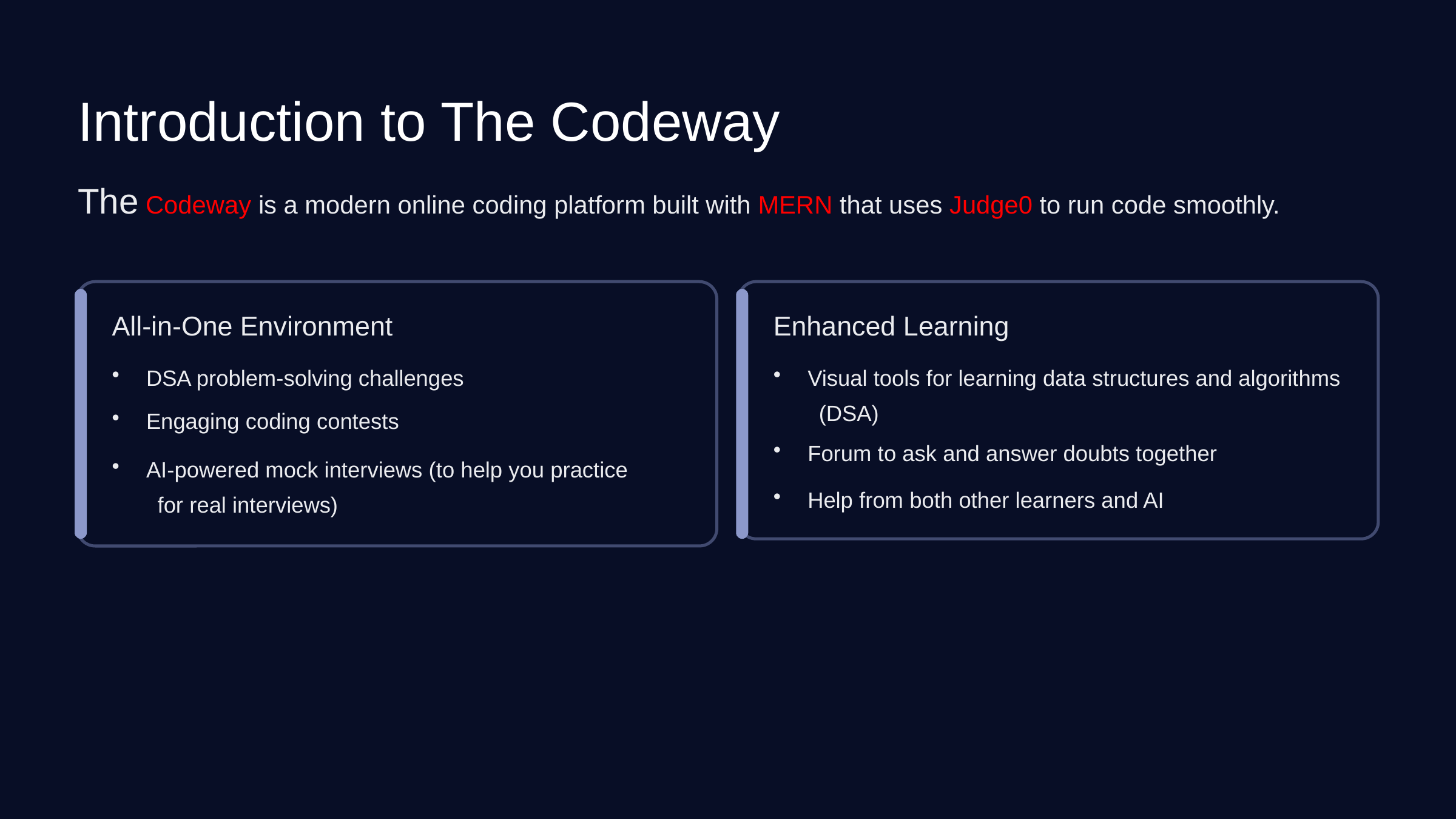

Introduction to The Codeway
The Codeway is a modern online coding platform built with MERN that uses Judge0 to run code smoothly.

All-in-One Environment
Enhanced Learning
DSA problem-solving challenges
Visual tools for learning data structures and algorithms
(DSA)
Engaging coding contests
Forum to ask and answer doubts together
AI-powered mock interviews (to help you practice
for real interviews)
Help from both other learners and AI